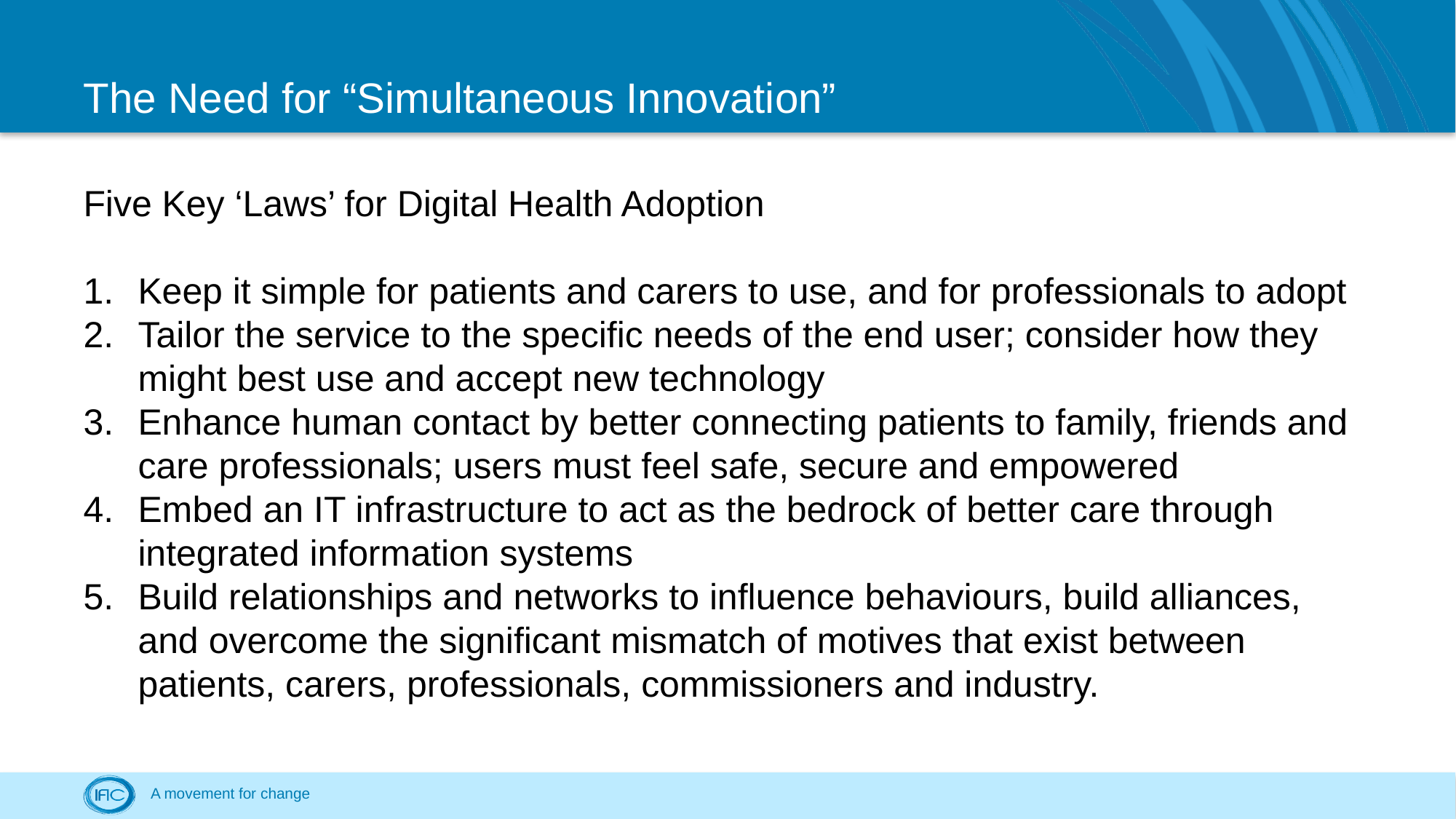

# The Need for “Simultaneous Innovation”
Five Key ‘Laws’ for Digital Health Adoption

Keep it simple for patients and carers to use, and for professionals to adopt
Tailor the service to the specific needs of the end user; consider how they might best use and accept new technology
Enhance human contact by better connecting patients to family, friends and care professionals; users must feel safe, secure and empowered
Embed an IT infrastructure to act as the bedrock of better care through integrated information systems
Build relationships and networks to influence behaviours, build alliances, and overcome the significant mismatch of motives that exist between patients, carers, professionals, commissioners and industry.